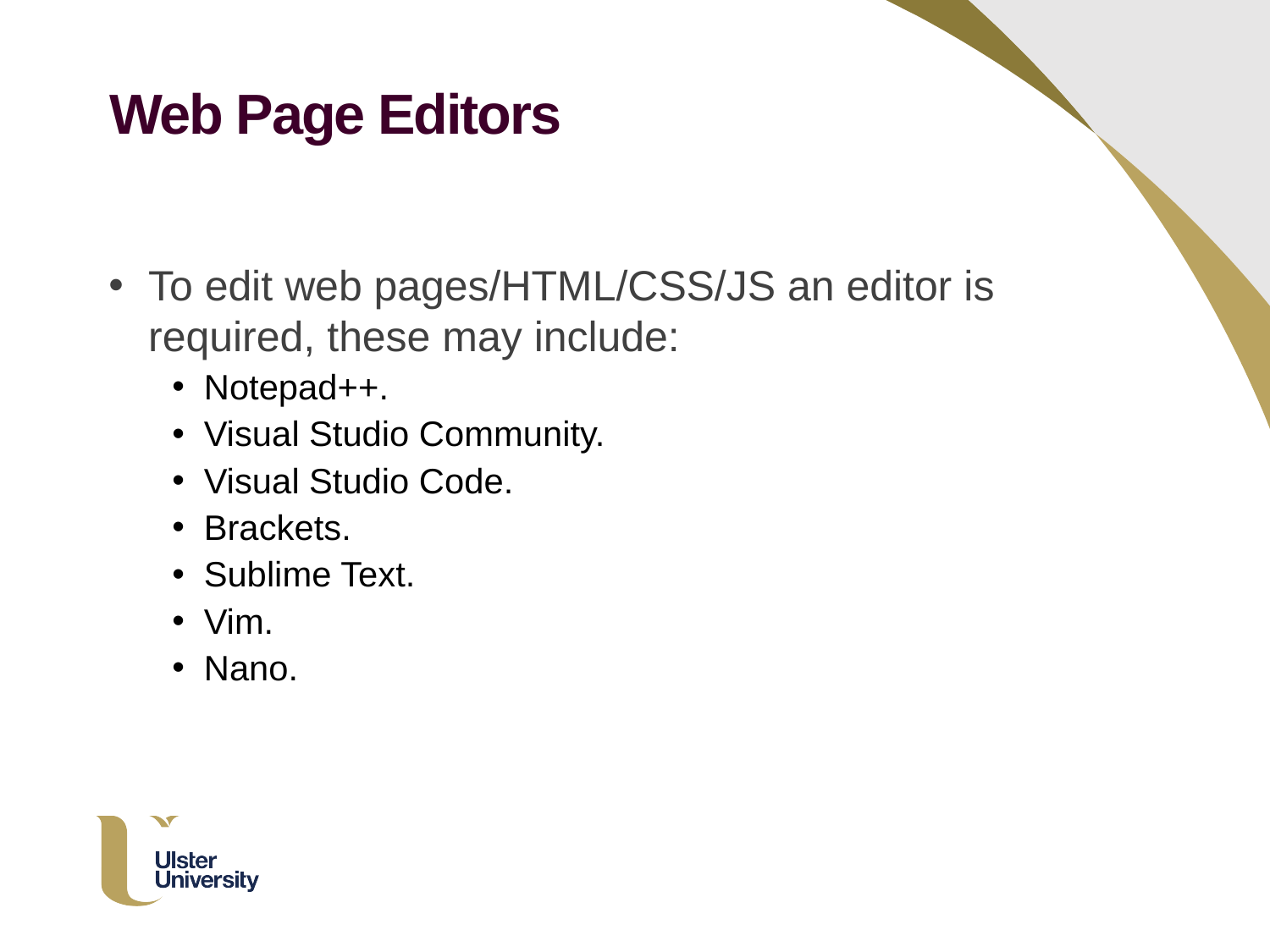

Web Page Editors

To edit web pages/HTML/CSS/JS an editor is required, these may include:
Notepad++.
Visual Studio Community.
Visual Studio Code.
Brackets.
Sublime Text.
Vim.
Nano.